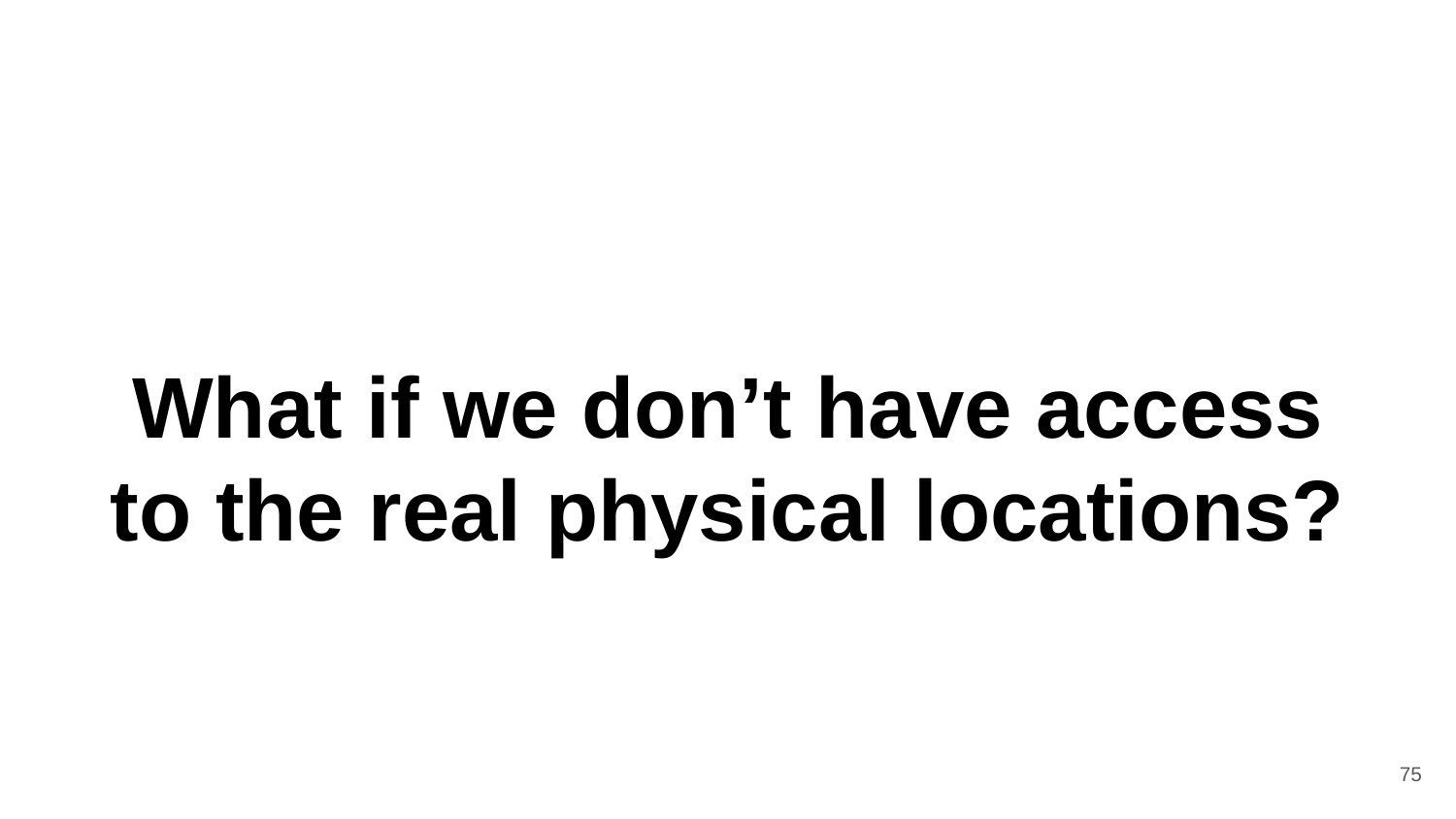

# What if we don’t have access to the real physical locations?
75